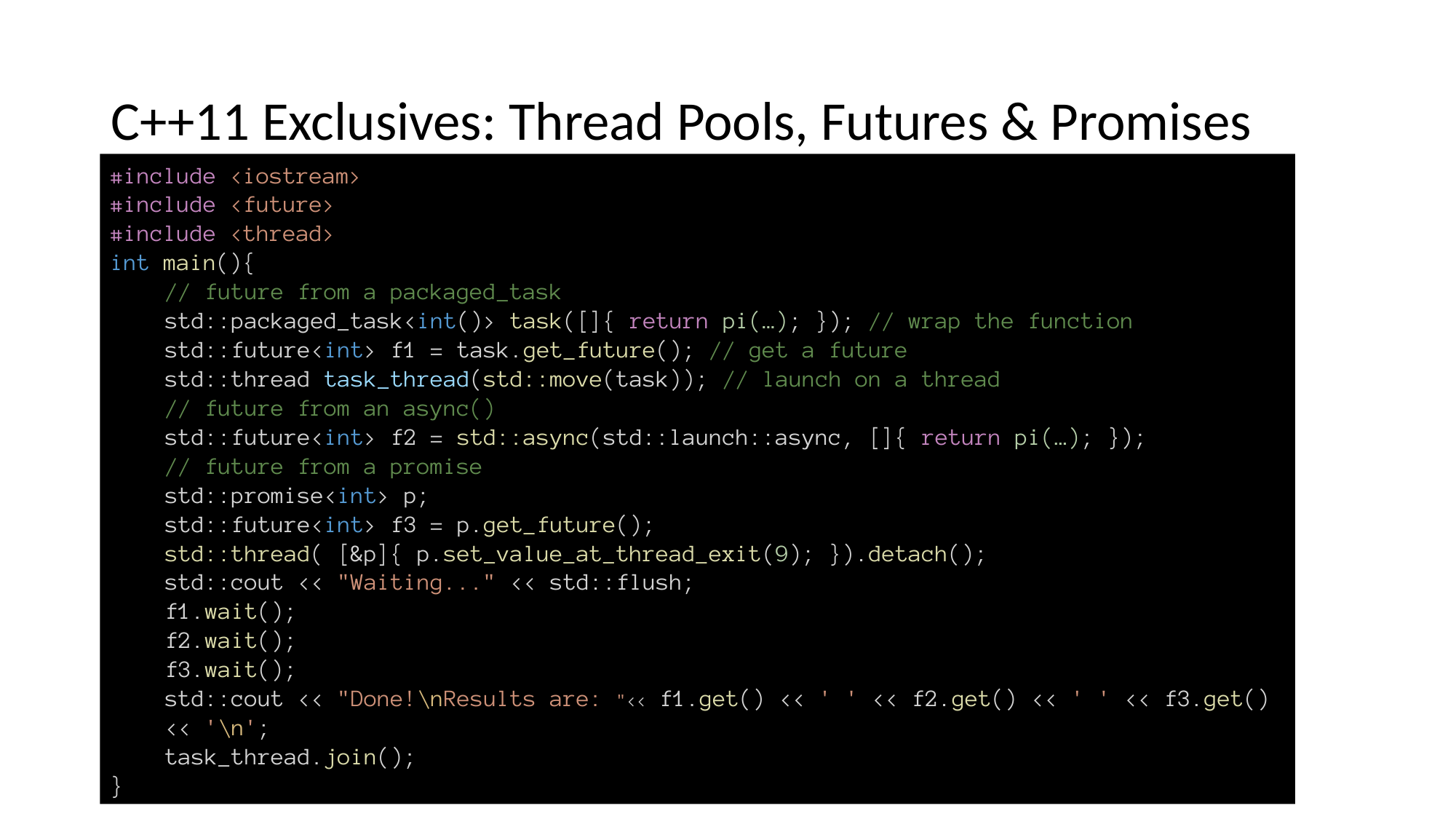

# C++11 Exclusives: Thread Pools, Futures & Promises
#include <iostream>
#include <future>
#include <thread>
int main(){
// future from a packaged_task
std::packaged_task<int()> task([]{ return pi(…); }); // wrap the function
std::future<int> f1 = task.get_future(); // get a future
std::thread task_thread(std::move(task)); // launch on a thread
// future from an async()
std::future<int> f2 = std::async(std::launch::async, []{ return pi(…); });
// future from a promise
std::promise<int> p;
std::future<int> f3 = p.get_future();
std::thread( [&p]{ p.set_value_at_thread_exit(9); }).detach();
std::cout << "Waiting..." << std::flush;
f1.wait();
f2.wait();
f3.wait();
std::cout << "Done!\nResults are: "<< f1.get() << ' ' << f2.get() << ' ' << f3.get() << '\n';
task_thread.join();
}